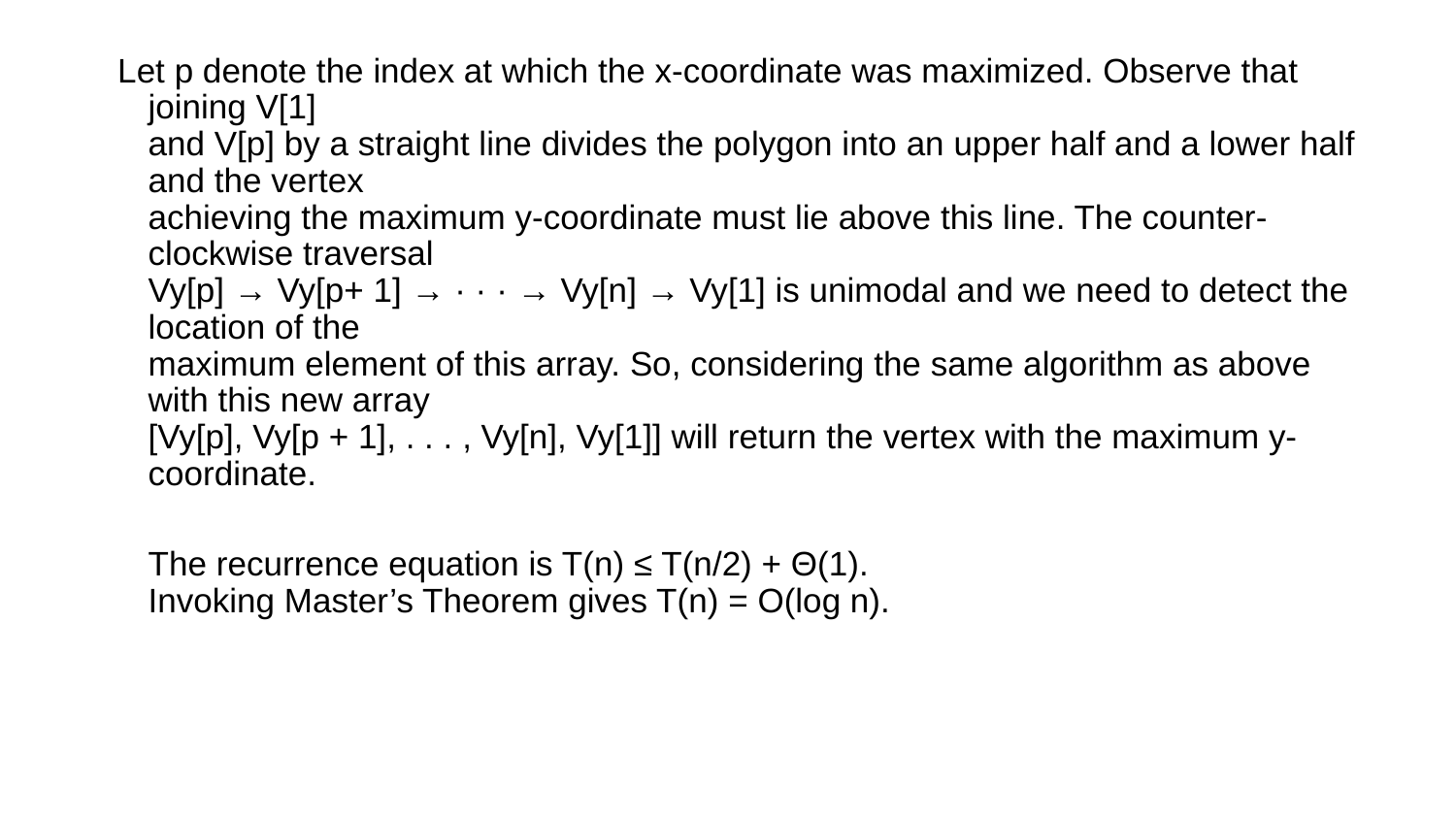

Let p denote the index at which the x-coordinate was maximized. Observe that joining V[1]
and V[p] by a straight line divides the polygon into an upper half and a lower half and the vertex
achieving the maximum y-coordinate must lie above this line. The counter-clockwise traversal
Vy[p] → Vy[p+ 1] → · · · → Vy[n] → Vy[1] is unimodal and we need to detect the location of the
maximum element of this array. So, considering the same algorithm as above with this new array
[Vy[p], Vy[p + 1], . . . , Vy[n], Vy[1]] will return the vertex with the maximum y-coordinate.
The recurrence equation is T(n) ≤ T(n/2) + Θ(1).
Invoking Master’s Theorem gives T(n) = O(log n).